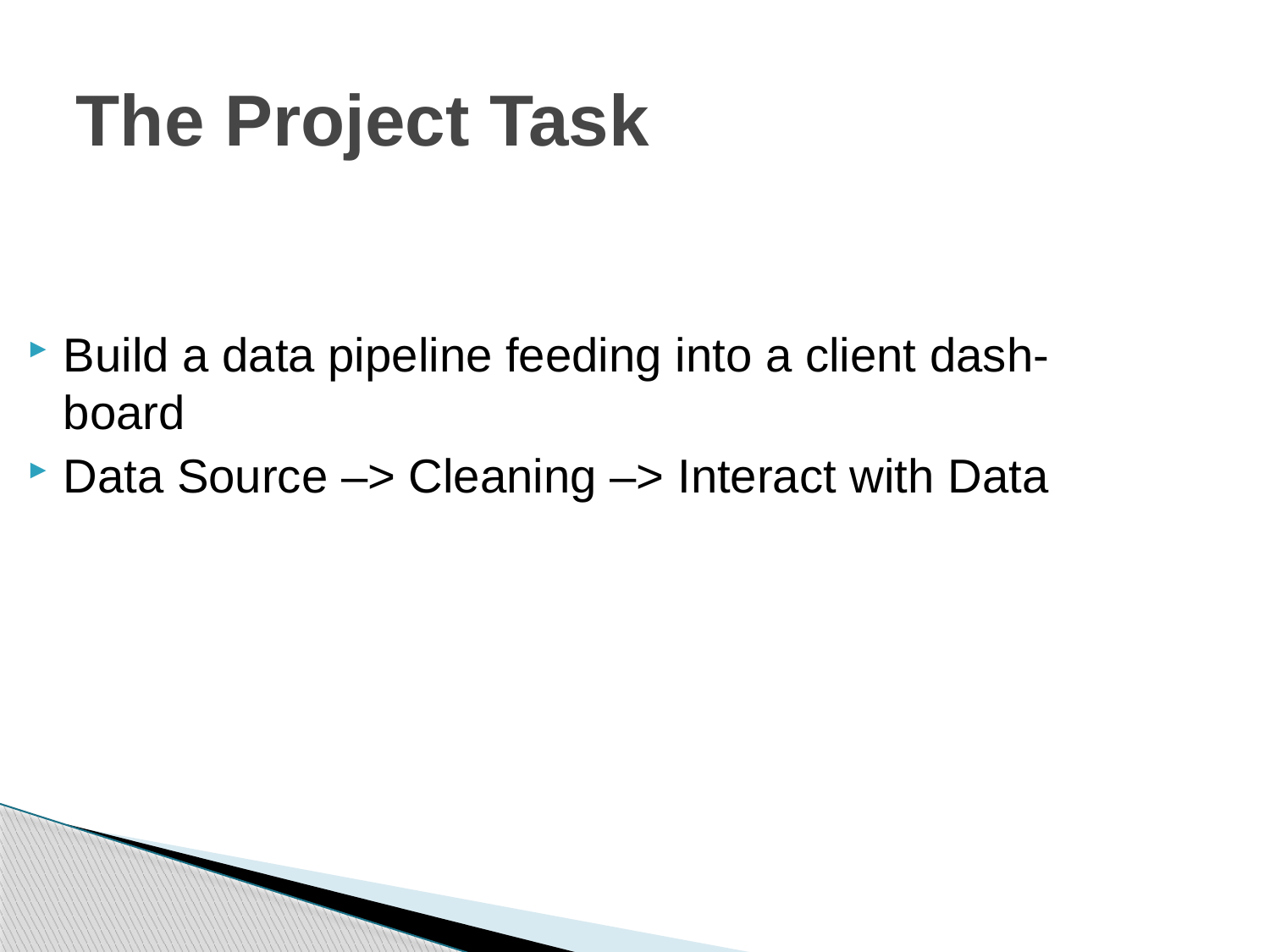

# The Project Task

Build a data pipeline feeding into a client dash-board
Data Source –> Cleaning –> Interact with Data